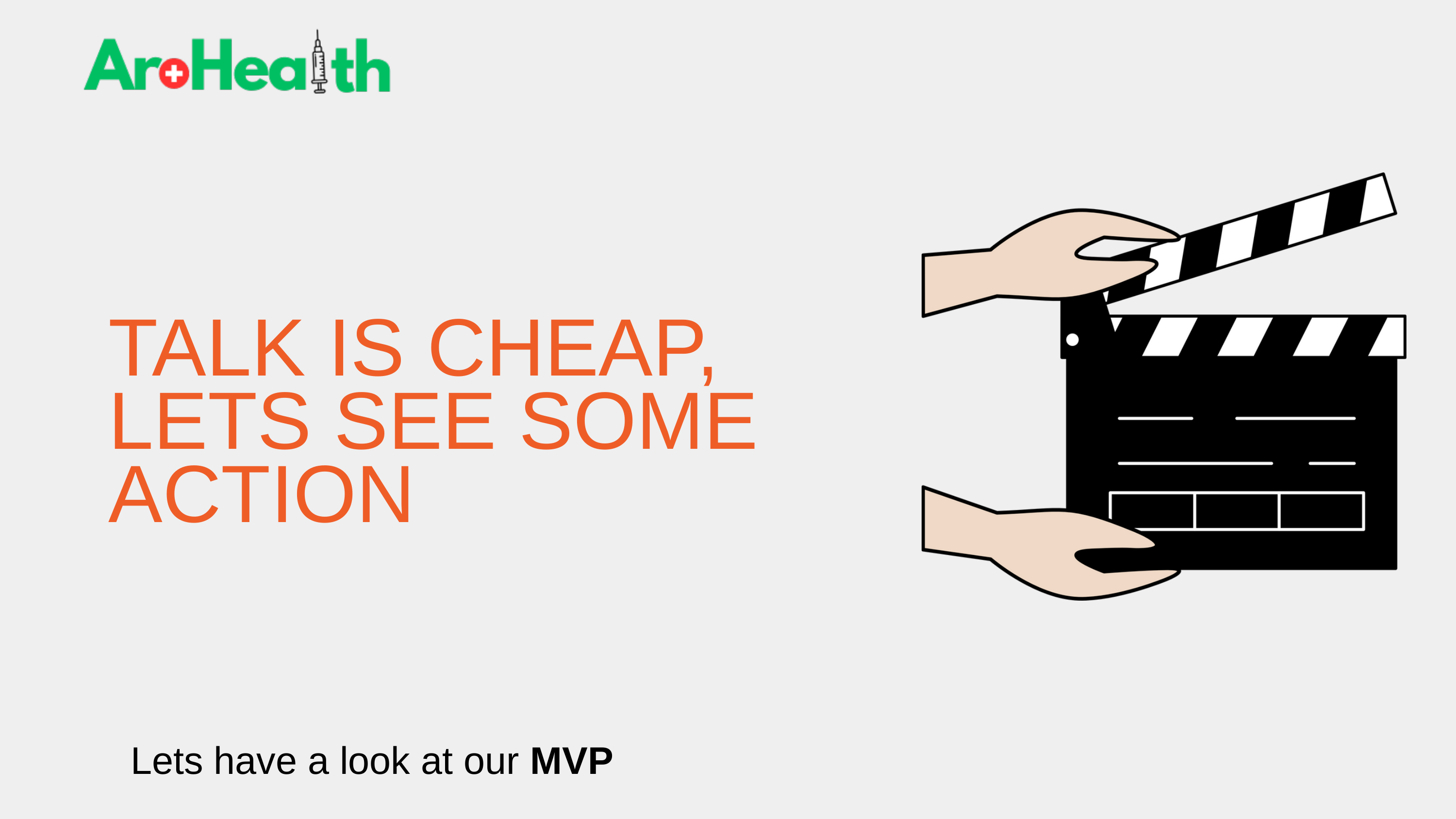

TALK IS CHEAP,
LETS SEE SOME ACTION
Lets have a look at our MVP